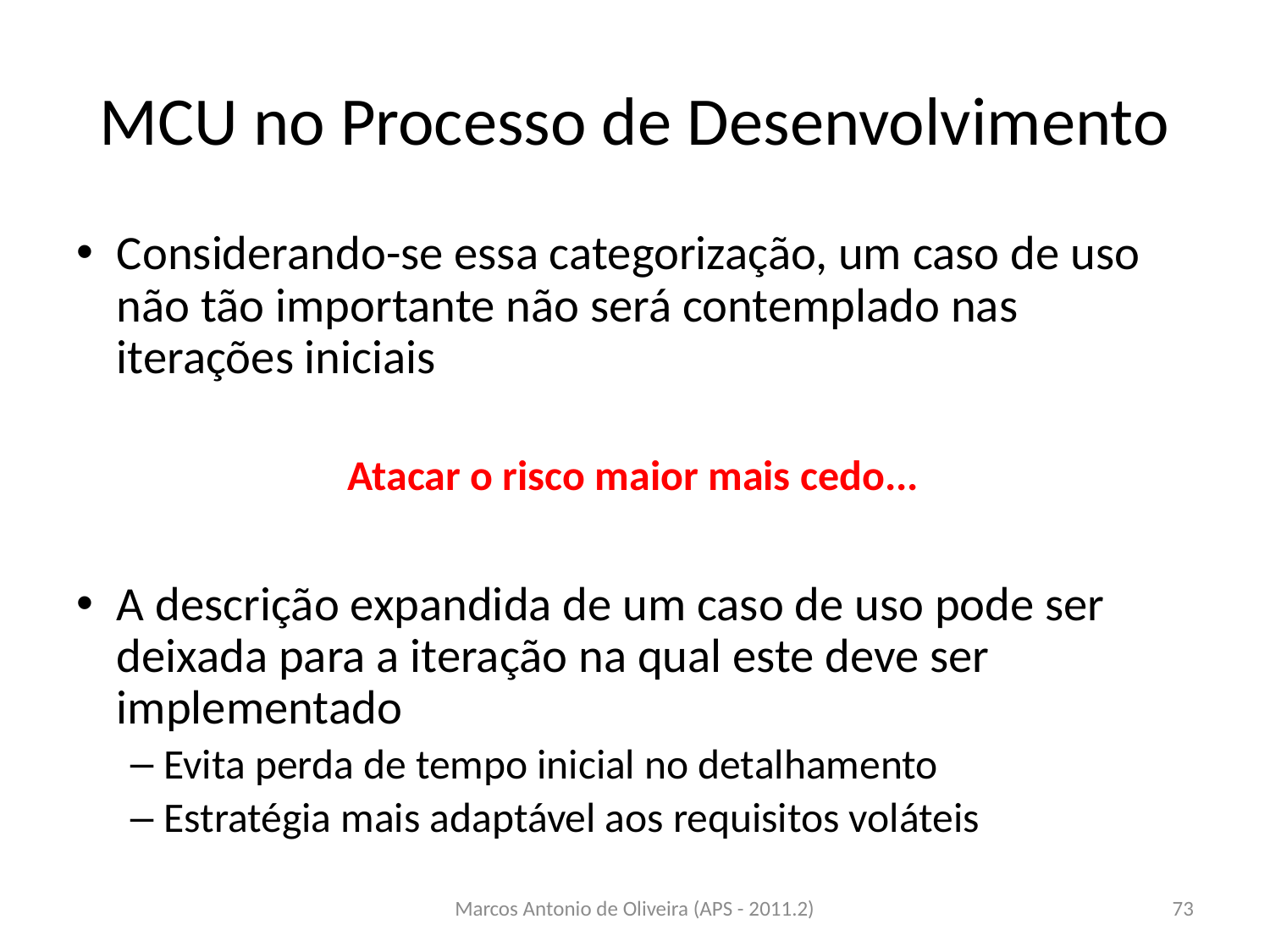

# MCU no Processo de Desenvolvimento
Considerando-se essa categorização, um caso de uso não tão importante não será contemplado nas iterações iniciais

A descrição expandida de um caso de uso pode ser deixada para a iteração na qual este deve ser implementado
Evita perda de tempo inicial no detalhamento
Estratégia mais adaptável aos requisitos voláteis
Atacar o risco maior mais cedo...
Marcos Antonio de Oliveira (APS - 2011.2)
73